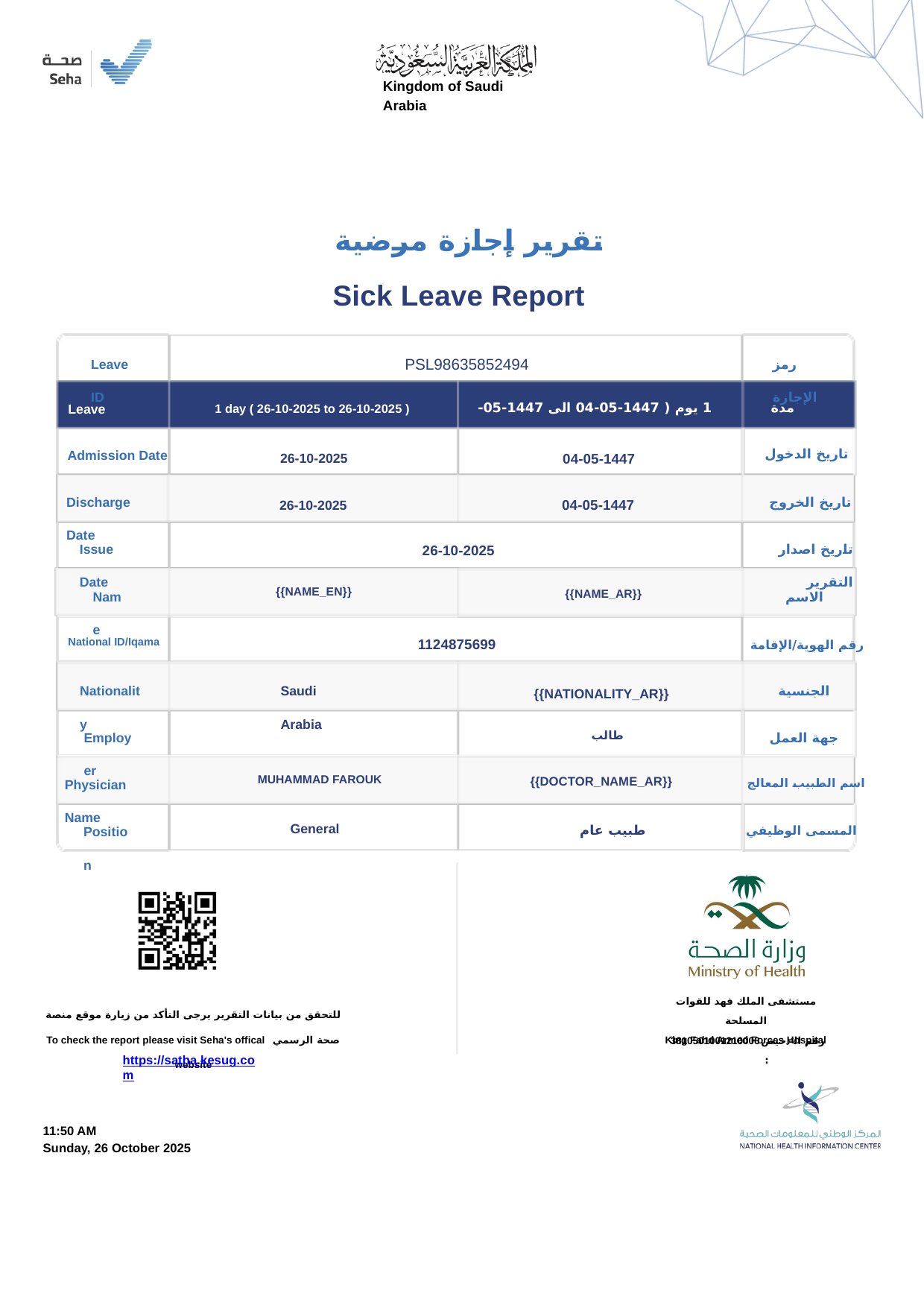

Kingdom of Saudi Arabia
ﺗﻘﺮﻳﺮ إﺟﺎزة ﻣﺮﺿﻴﺔ
 Sick Leave Report

PSL98635852494
Leave ID
رﻣﺰ اﻹﺟﺎزة

1 يوم ( 1447-05-04 الى 1447-05-04 )
ﻣﺪة اﻹﺟﺎزة
Leave Duration
1 day ( 26-10-2025 to 26-10-2025 )

ﺗﺎرﻳﺦ اﻟﺪﺧﻮل
Admission Date
04-05-1447
26-10-2025

Discharge Date
ﺗﺎرﻳﺦ اﻟﺨﺮوج
04-05-1447
26-10-2025

Issue Date
26-10-2025
ﺗﺎرﻳﺦ اﺻﺪار اﻟﺘﻘﺮﻳﺮ

Name
اﻻﺳﻢ

{{NAME_EN}}
{{NAME_AR}}
1124875699
National ID/Iqama
  رﻗﻢ اﻟﻬﻮﻳﺔ/اﻹﻗﺎﻣﺔ
Saudi Arabia
Nationality
اﻟﺠﻨﺴﻴﺔ
{{NATIONALITY_AR}}

Employer
ﺟﻬﺔ اﻟﻌﻤﻞ

طالب
Physician Name
اﺳﻢ اﻟﻄﺒﻴﺐ اﻟﻤﻌﺎﻟﺞ
MUHAMMAD FAROUK
{{DOCTOR_NAME_AR}}
Position
اﻟﻤﺴﻤﻰ اﻟﻮﻇﻴﻔﻲ

General
طبيب عام

مستشفى الملك فهد للقوات المسلحة
King Fahd Armed Forces Hospital
ﻟﻠﺘﺤﻘﻖ ﻣﻦ ﺑﻴﺎﻧﺎت اﻟﺘﻘﺮﻳﺮ ﻳﺮﺟﻰ اﻟﺘﺄﻛﺪ ﻣﻦ زﻳﺎرة ﻣﻮﻗﻊ ﻣﻨﺼﺔ ﺻﺤﺔ اﻟﺮﺳﻤﻲ  To check the report please visit Seha's offical website
3810501001210006
رﻗﻢ اﻟﱰﺧﻴﺺ :
https://satha.kesug.com

11:50 AM
Sunday, 26 October 2025